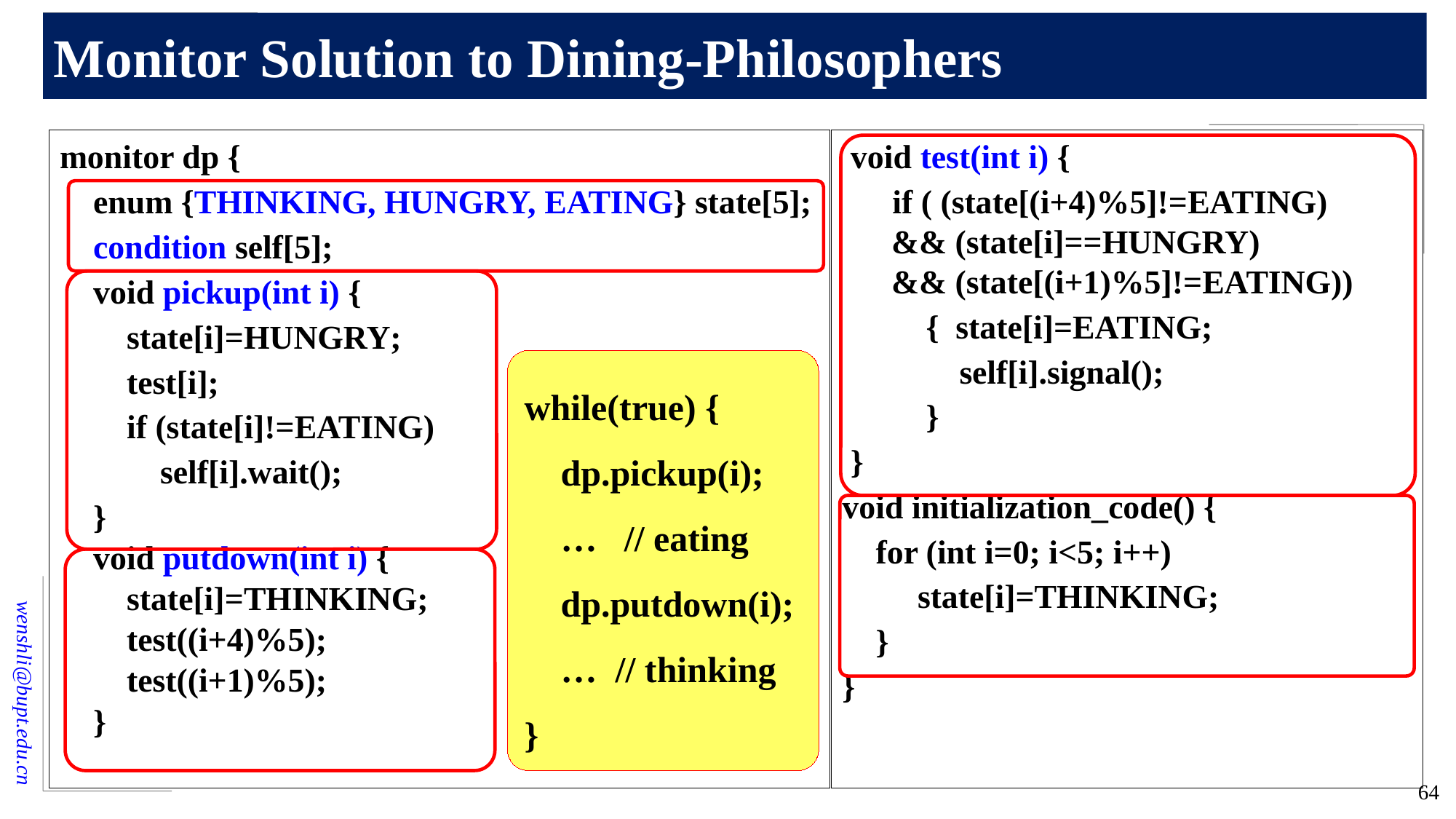

# Monitor Solution to Dining-Philosophers
monitor dp {
    enum {thinking, hungry, eating} state[5];
    condition self[5];
    void pickup(int i) {
        state[i]=hungry;
        test[i];
        if (state[i]!=eating)
            self[i].wait();
    }
    void putdown(int i) {
        state[i]=thinking;
        test((i+4)%5);
        test((i+1)%5);
    }
 void test(int i) {
      if ( (state[(i+4)%5]!=eating)
 && (state[i]==hungry)
 && (state[(i+1)%5]!=eating))
          {  state[i]=eating;
              self[i].signal();
          }
 }
void initialization_code() {
    for (int i=0; i<5; i++)
         state[i]=thinking;
    }
}

while(true) {
    dp.pickup(i);
    …   // eating
    dp.putdown(i);
    …  // thinking
}

64